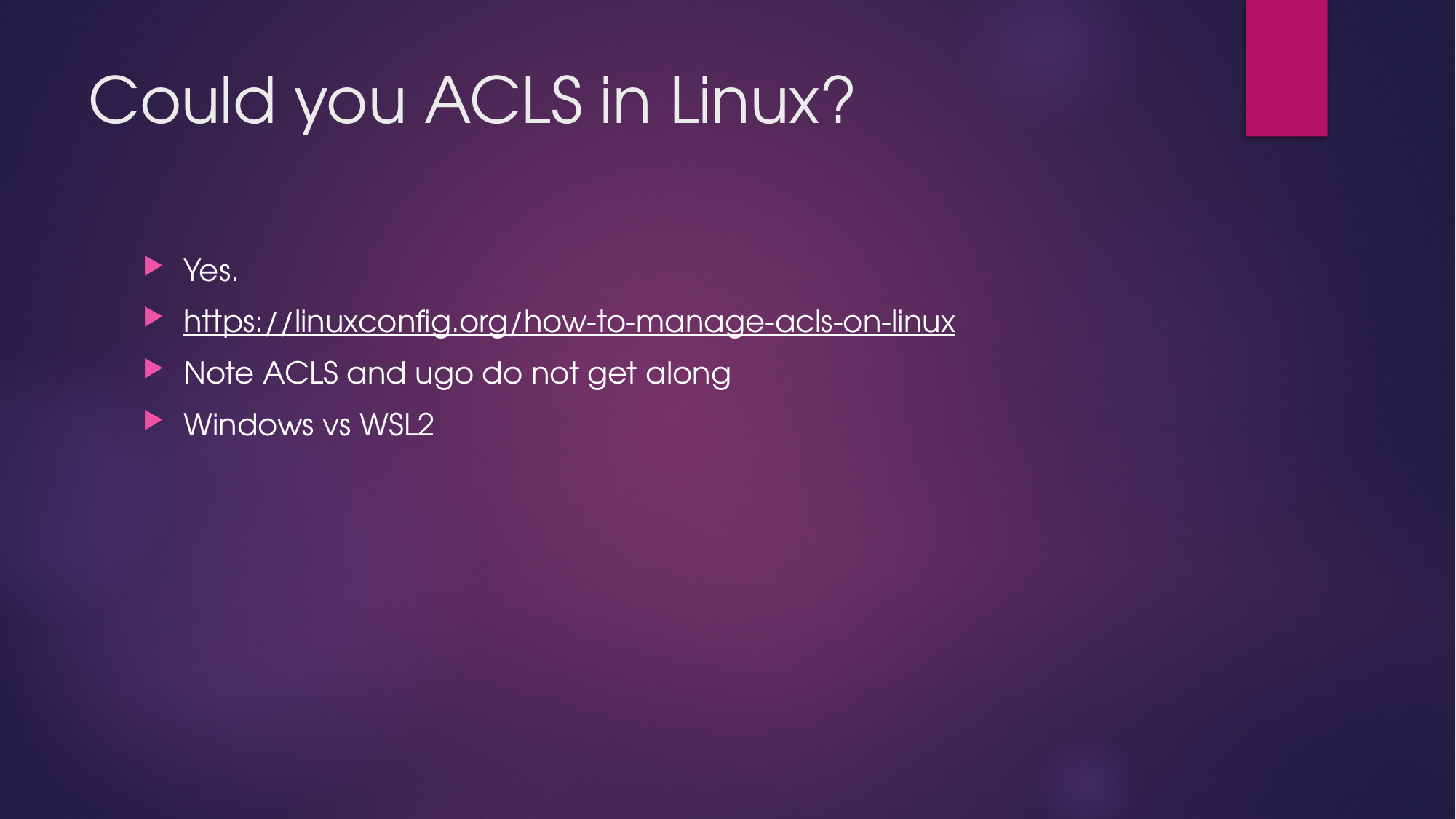

# Could you ACLS in Linux?
Yes.
https://linuxconfig.org/how-to-manage-acls-on-linux
Note ACLS and ugo do not get along
Windows vs WSL2